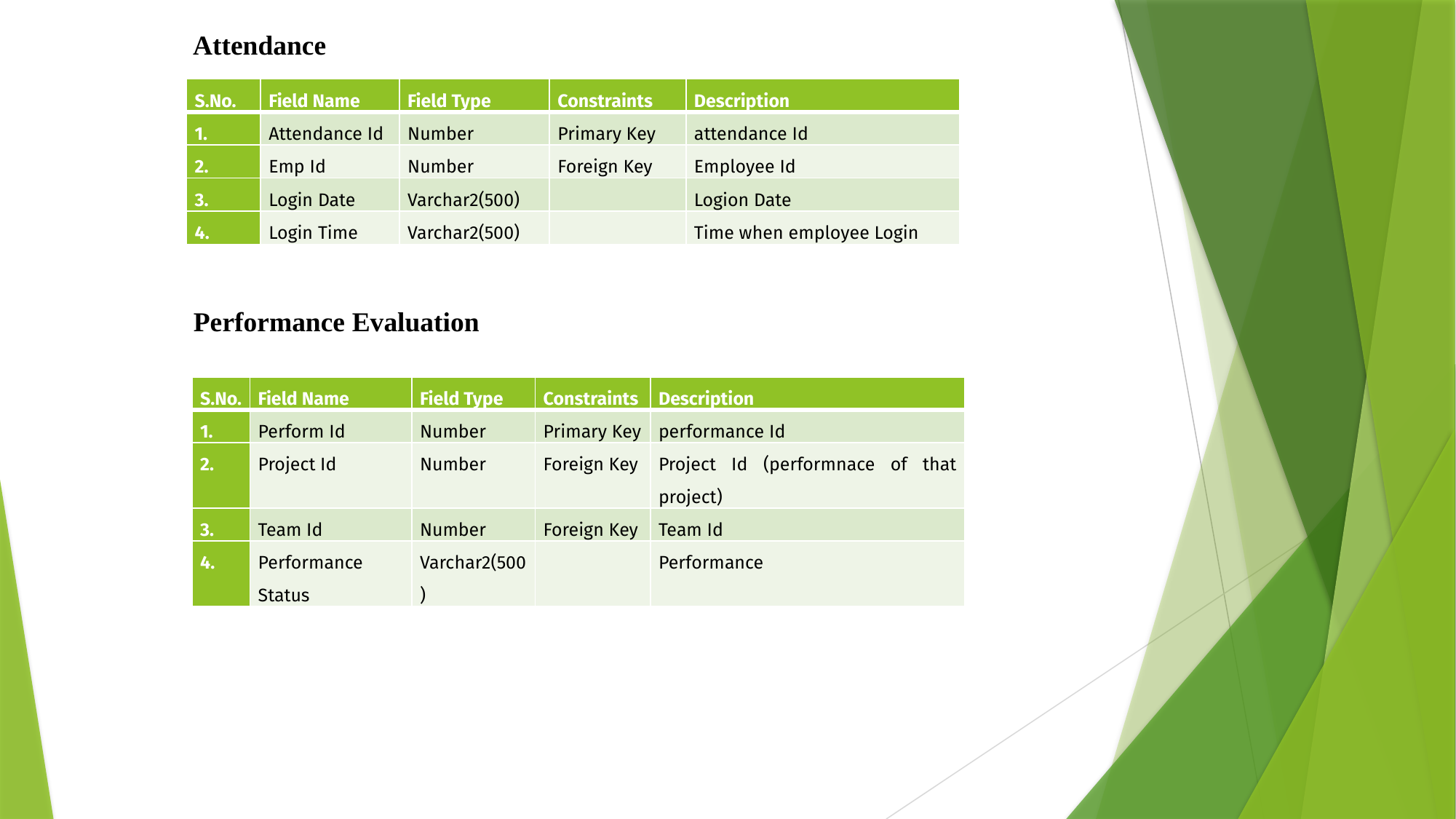

Attendance
| S.No. | Field Name | Field Type | Constraints | Description |
| --- | --- | --- | --- | --- |
| 1. | Attendance Id | Number | Primary Key | attendance Id |
| 2. | Emp Id | Number | Foreign Key | Employee Id |
| 3. | Login Date | Varchar2(500) |  | Logion Date |
| 4. | Login Time | Varchar2(500) |  | Time when employee Login |
Performance Evaluation
| S.No. | Field Name | Field Type | Constraints | Description |
| --- | --- | --- | --- | --- |
| 1. | Perform Id | Number | Primary Key | performance Id |
| 2. | Project Id | Number | Foreign Key | Project Id (performnace of that project) |
| 3. | Team Id | Number | Foreign Key | Team Id |
| 4. | Performance Status | Varchar2(500) |  | Performance |